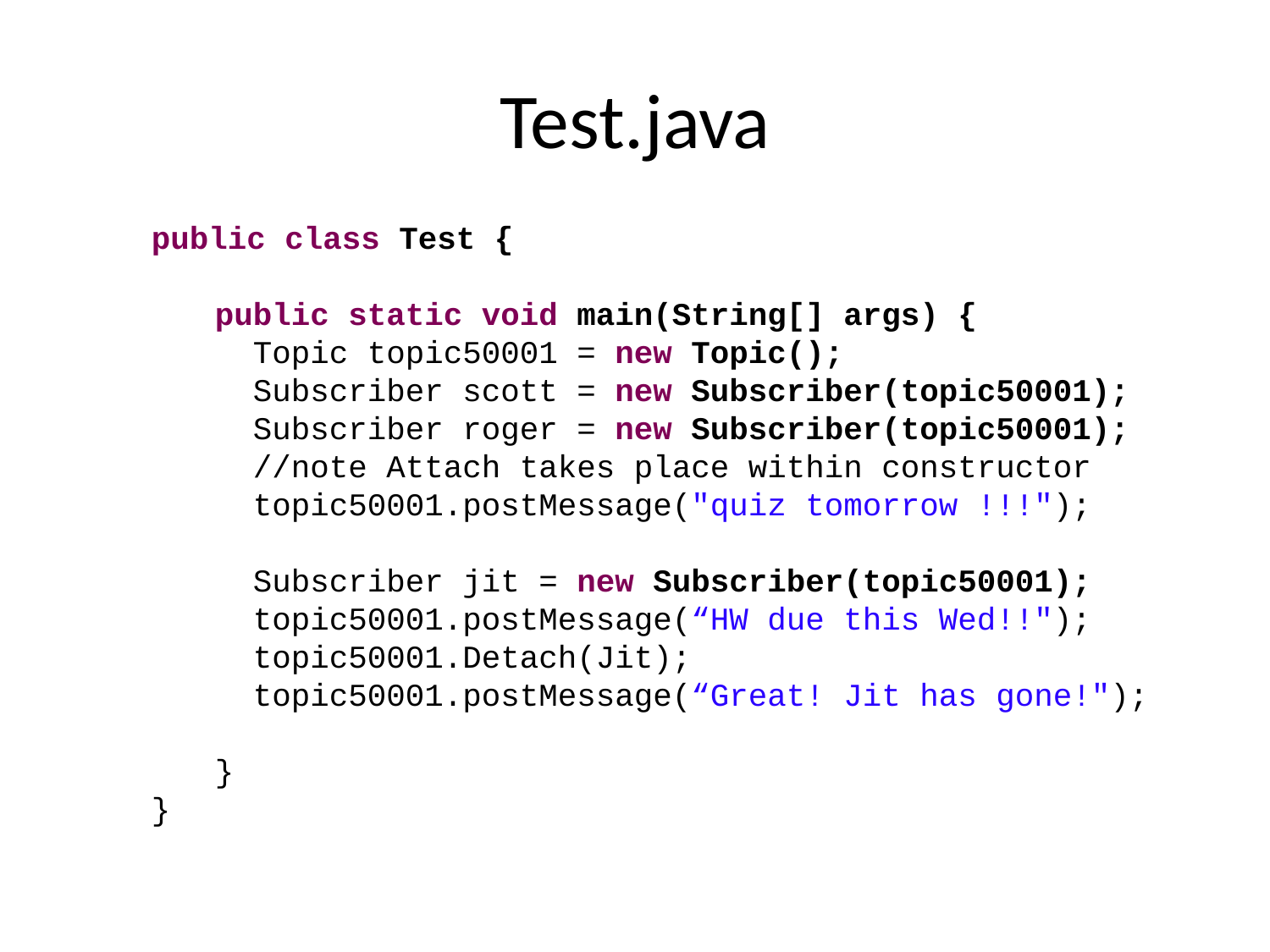

# Test.java
public class Test {

public static void main(String[] args) {
Topic topic50001 = new Topic();
Subscriber scott = new Subscriber(topic50001);
Subscriber roger = new Subscriber(topic50001);
//note Attach takes place within constructor
topic50001.postMessage("quiz tomorrow !!!");

Subscriber jit = new Subscriber(topic50001);
topic50001.postMessage(“HW due this Wed!!");
topic50001.Detach(Jit);
topic50001.postMessage(“Great! Jit has gone!");

}
}